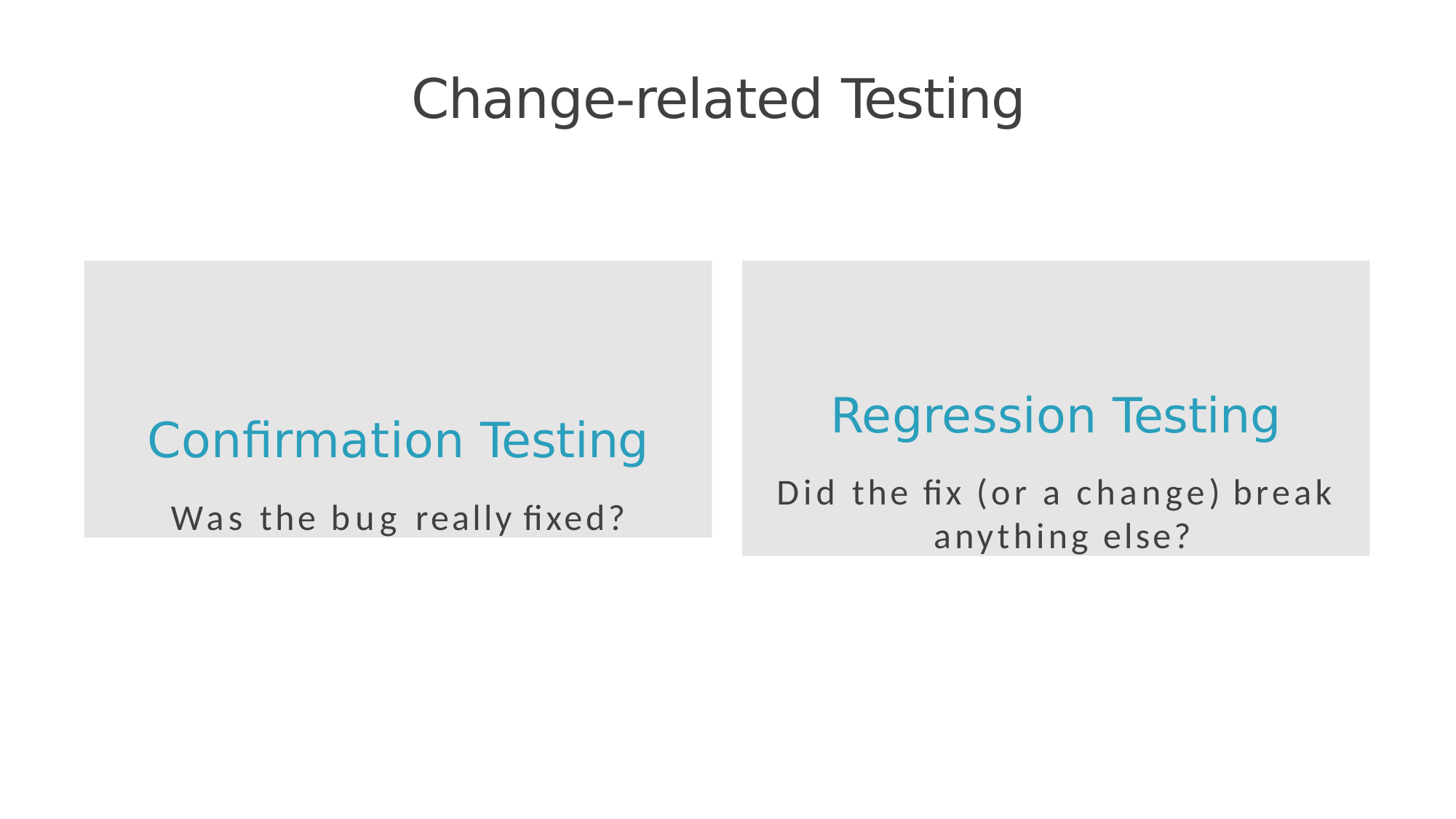

# Change-related Testing

Confirmation Testing
Was the bug really fixed?

Regression Testing
Did the fix (or a change) break  anything else?